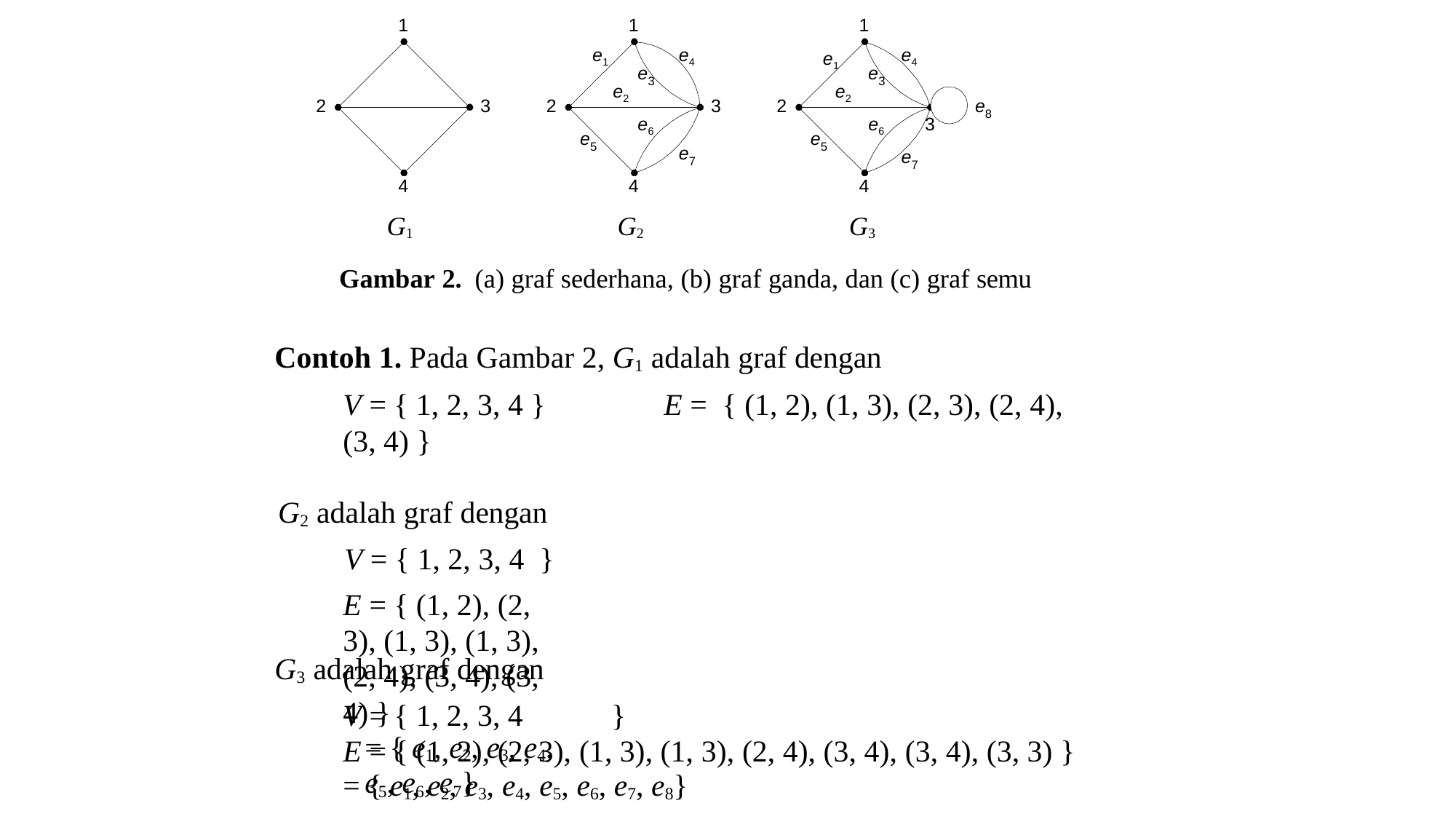

1
1
1

e1
e4
e4
e1
e
e
3
3
e2
e2
2
3
2
3
2
e
8
e6
e6
3
e
e
5
5
e
e
7
7
4
G1
4
G2
4
G3
Gambar 2. (a) graf sederhana, (b) graf ganda, dan (c) graf semu

Contoh 1. Pada Gambar 2, G1 adalah graf dengan
V = { 1, 2, 3, 4 }	E =  { (1, 2), (1, 3), (2, 3), (2, 4), (3, 4) }

G2 adalah graf dengan
V = { 1, 2, 3, 4	}
E = { (1, 2), (2, 3), (1, 3), (1, 3), (2, 4), (3, 4), (3, 4) }
= { e1, e2, e3, e4, e5, e6, e7}
G3 adalah graf dengan
V = { 1, 2, 3, 4	}
E = { (1, 2), (2, 3), (1, 3), (1, 3), (2, 4), (3, 4), (3, 4), (3, 3) }
= { e1, e2, e3, e4, e5, e6, e7, e8}